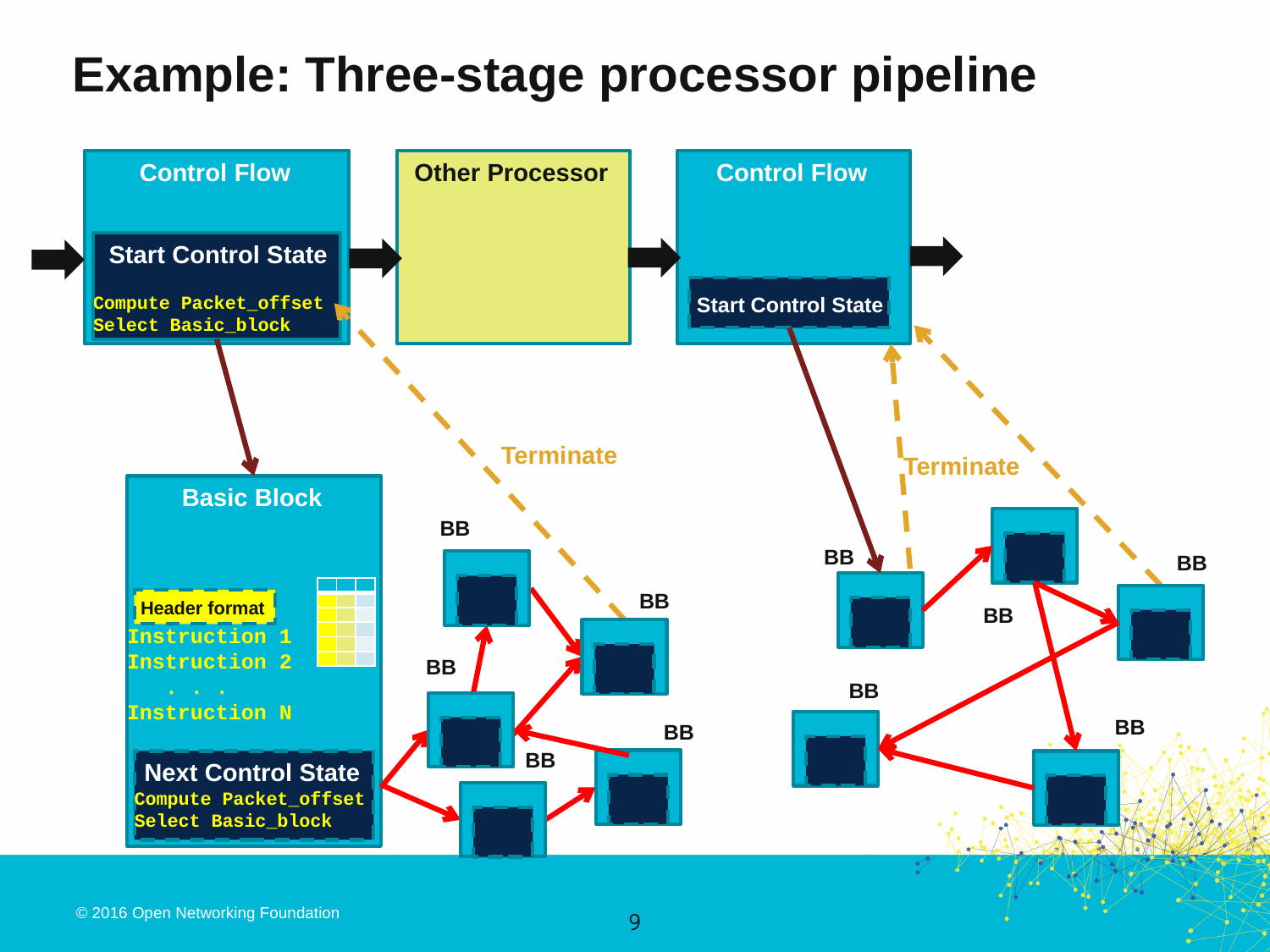

# Example: Three-stage processor pipeline
Control Flow
Other Processor
Control Flow
 Start Control State

Compute Packet_offset
Select Basic_block

Start Control State
Terminate
Terminate
Basic Block

Instruction 1
Instruction 2
   . . .
Instruction N

BB
BB
BB

|  |  |  |
| --- | --- | --- |
|  |  |  |
|  |  |  |
|  |  |  |
|  |  |  |
|  |  |  |
BB

Header format
BB

BB
BB

BB

BB
BB

Next Control State
Compute Packet_offset
Select Basic_block

9